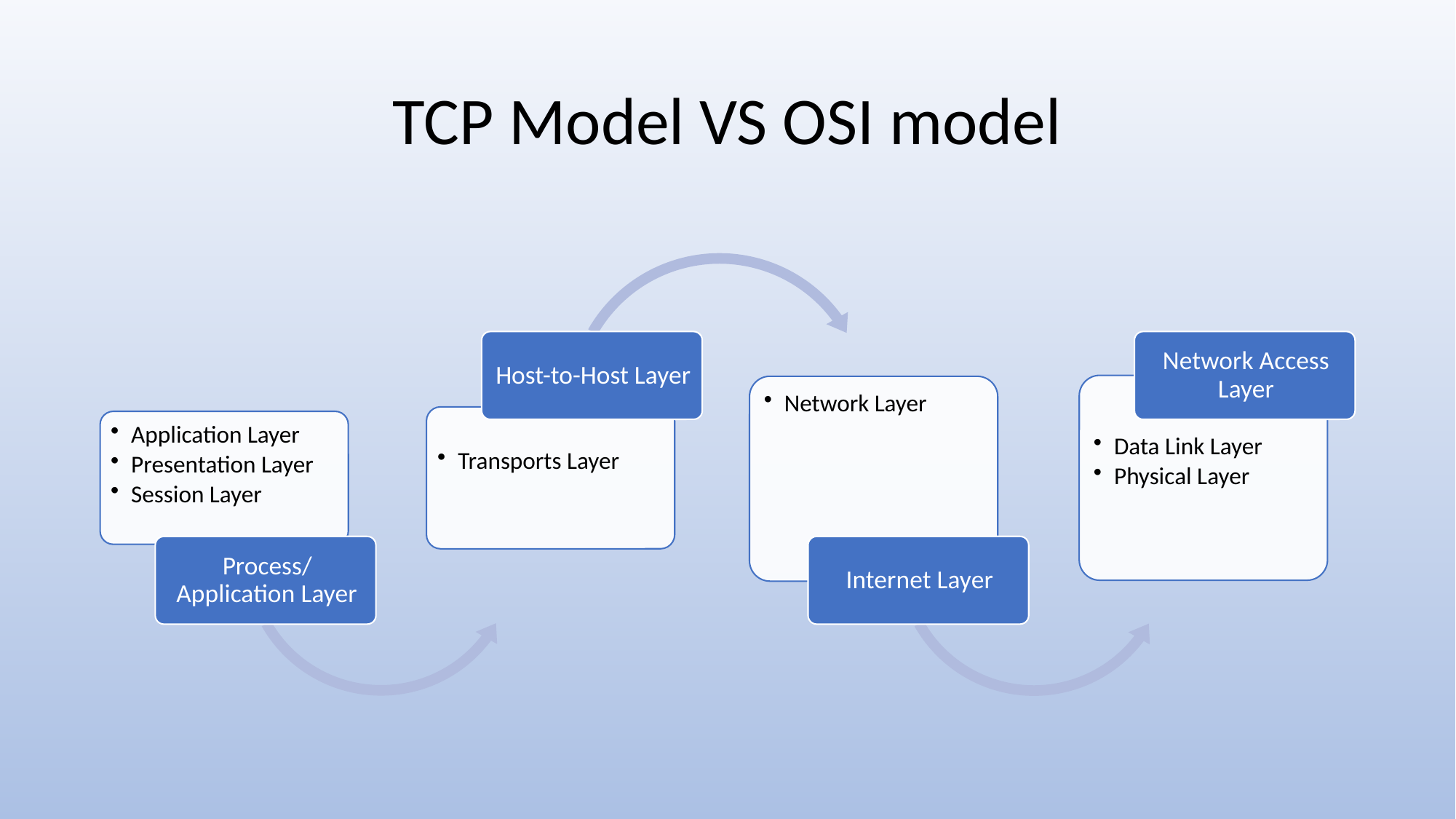

# TCP Model VS OSI model
Application Layer
Presentation Layer
Session Layer
Process/Application Layer
Transports Layer
Host-to-Host Layer
Network Layer
Internet Layer
Data Link Layer
Physical Layer
Network Access Layer